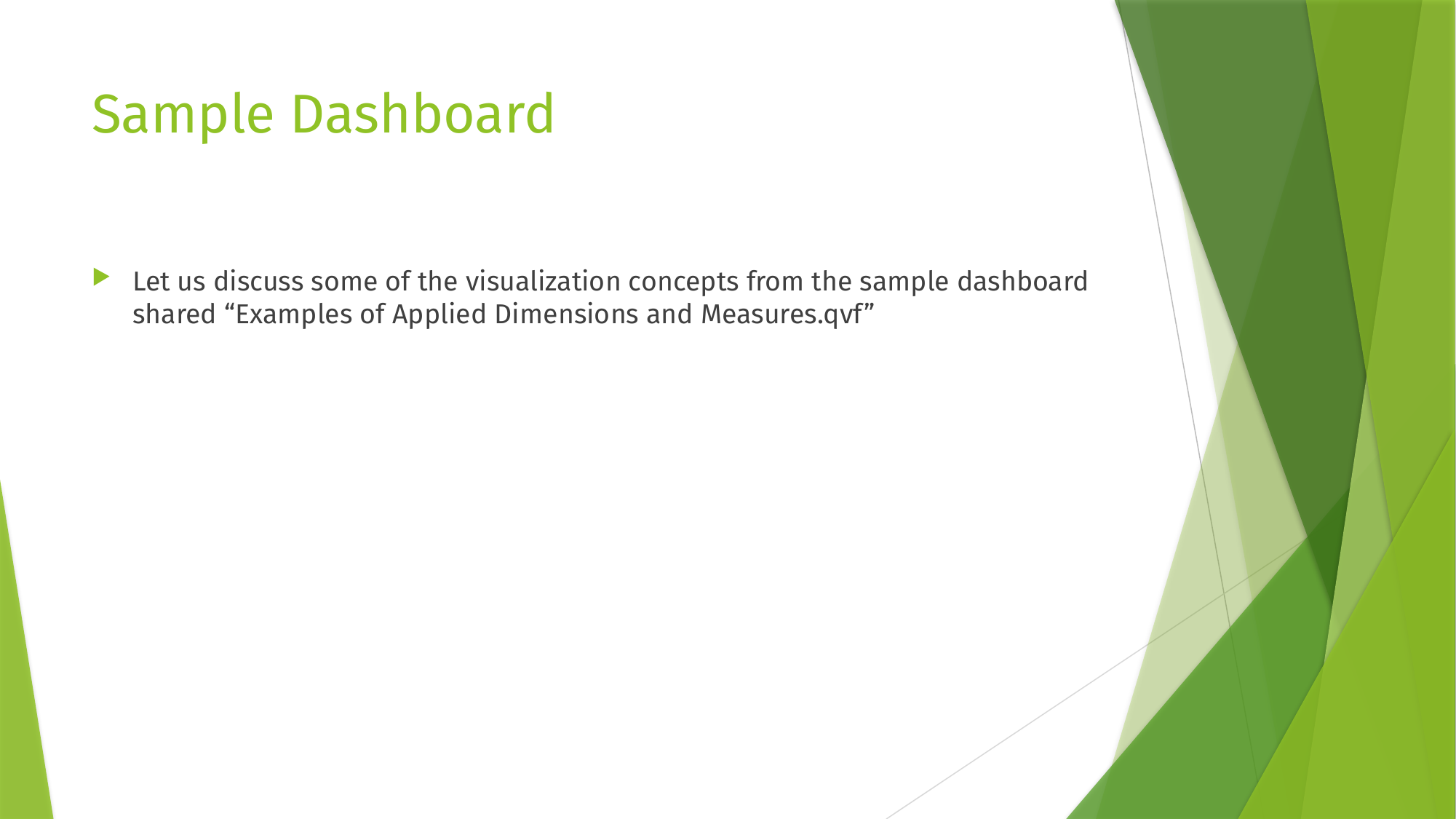

# Sample Dashboard
Let us discuss some of the visualization concepts from the sample dashboard shared “Examples of Applied Dimensions and Measures.qvf”